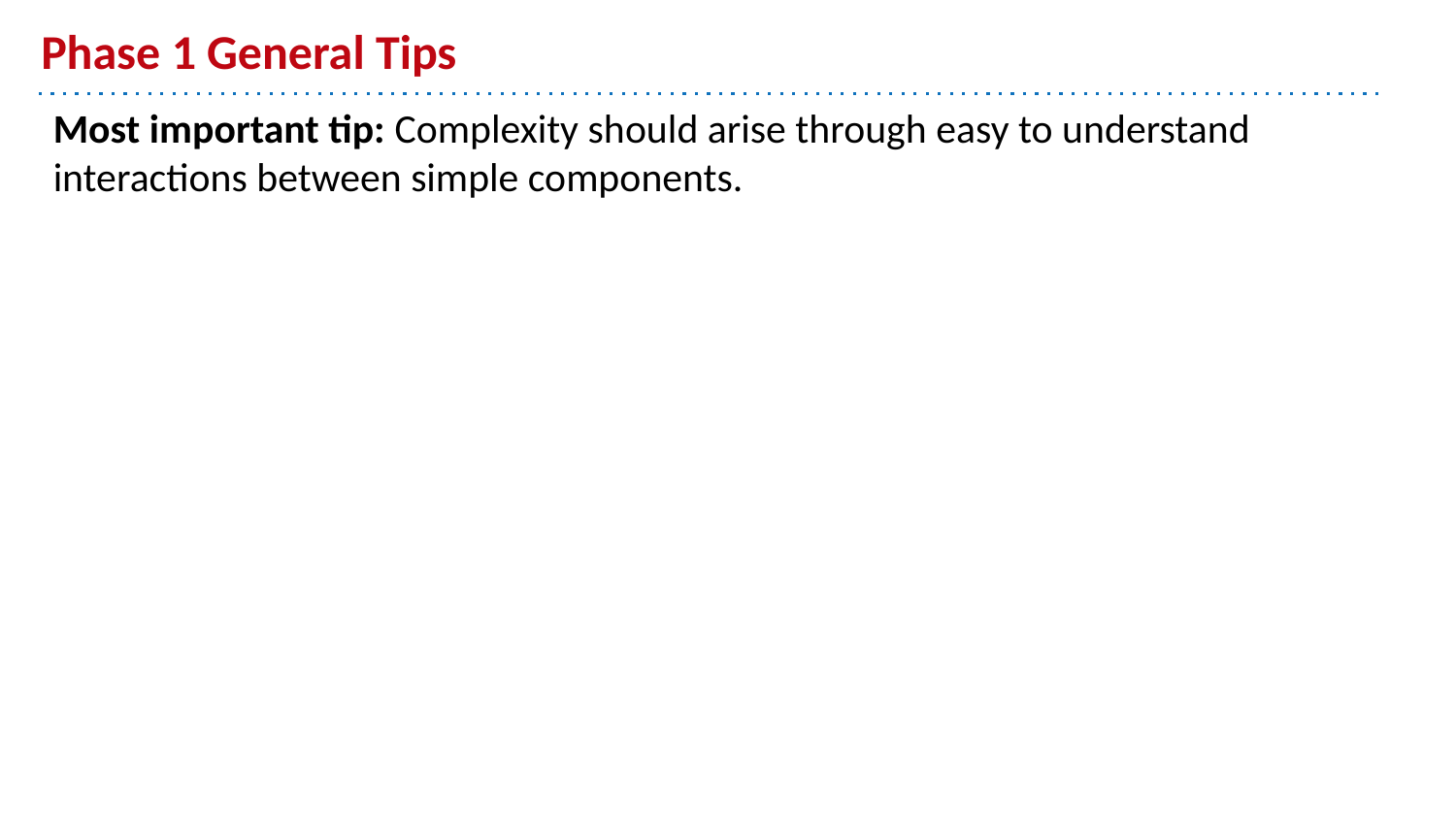

# Phase 1 General Tips
Most important tip: Complexity should arise through easy to understand interactions between simple components.